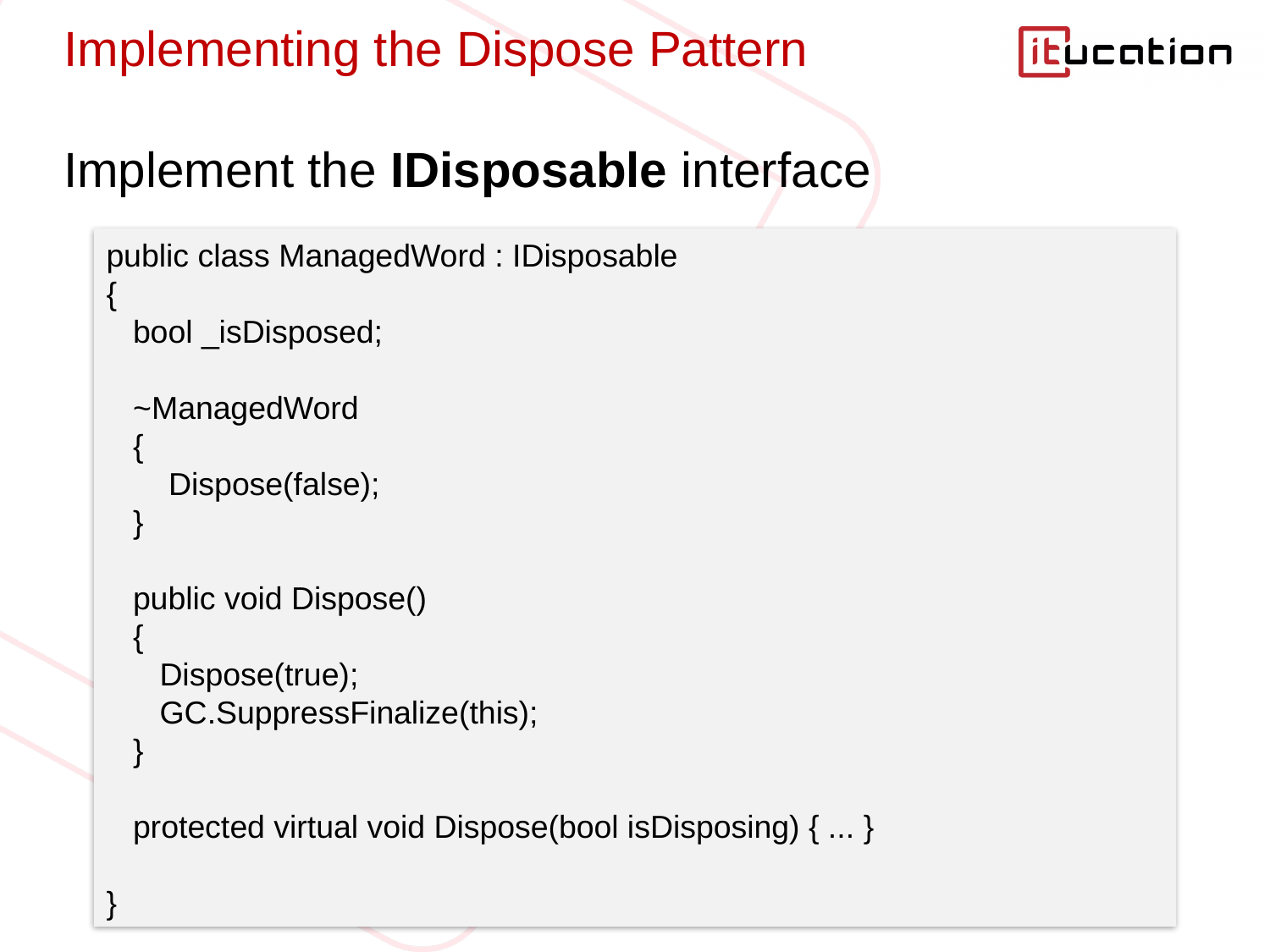

# Implementing the Dispose Pattern
Implement the IDisposable interface
public class ManagedWord : IDisposable
{
   bool _isDisposed;

   ~ManagedWord
   {
       Dispose(false);
   }

   public void Dispose()
   {
      Dispose(true);
      GC.SuppressFinalize(this);
   }

   protected virtual void Dispose(bool isDisposing) { ... }

}